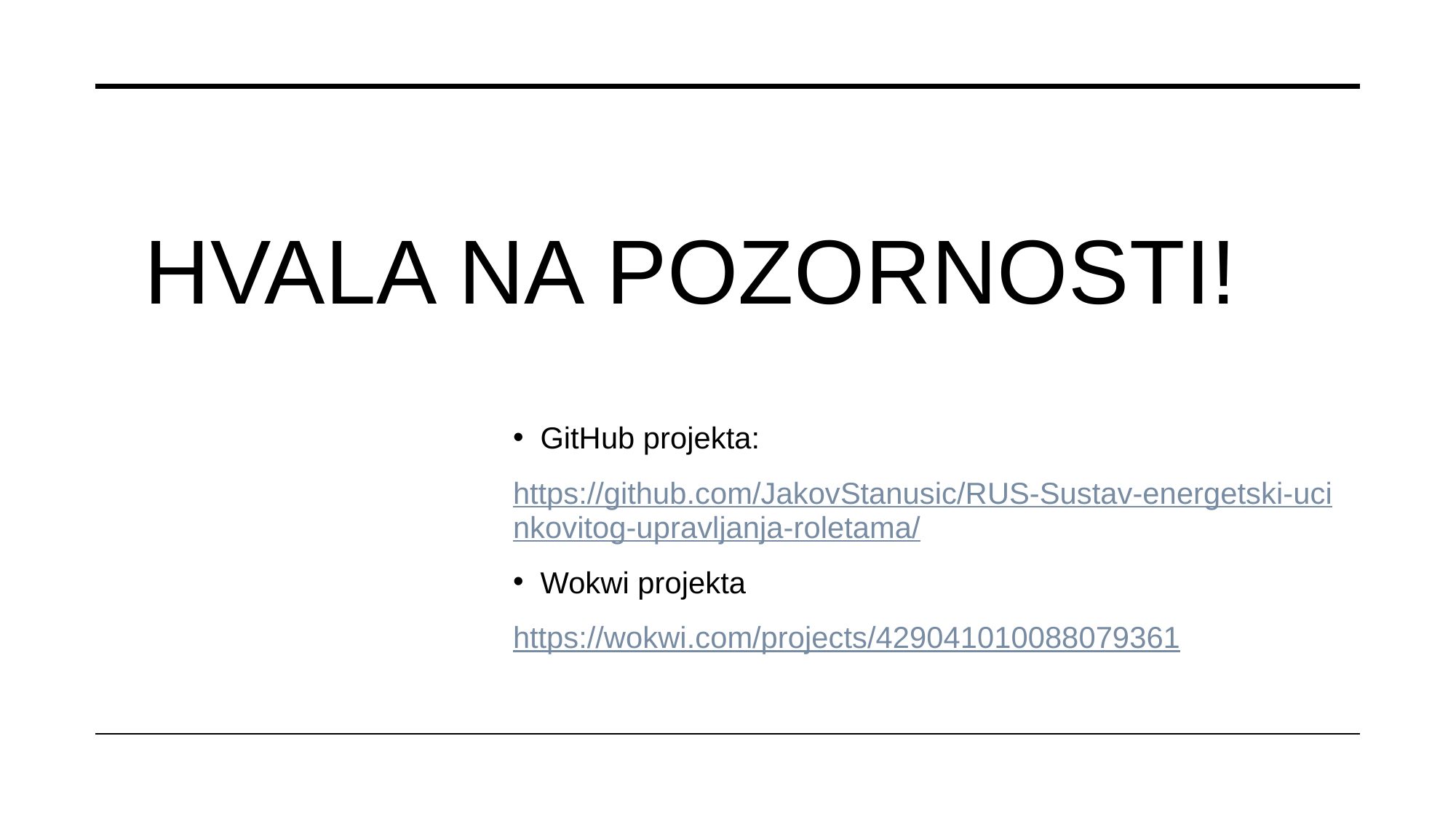

# Hvala na pozornosti!
GitHub projekta:
https://github.com/JakovStanusic/RUS-Sustav-energetski-ucinkovitog-upravljanja-roletama/
Wokwi projekta
https://wokwi.com/projects/429041010088079361